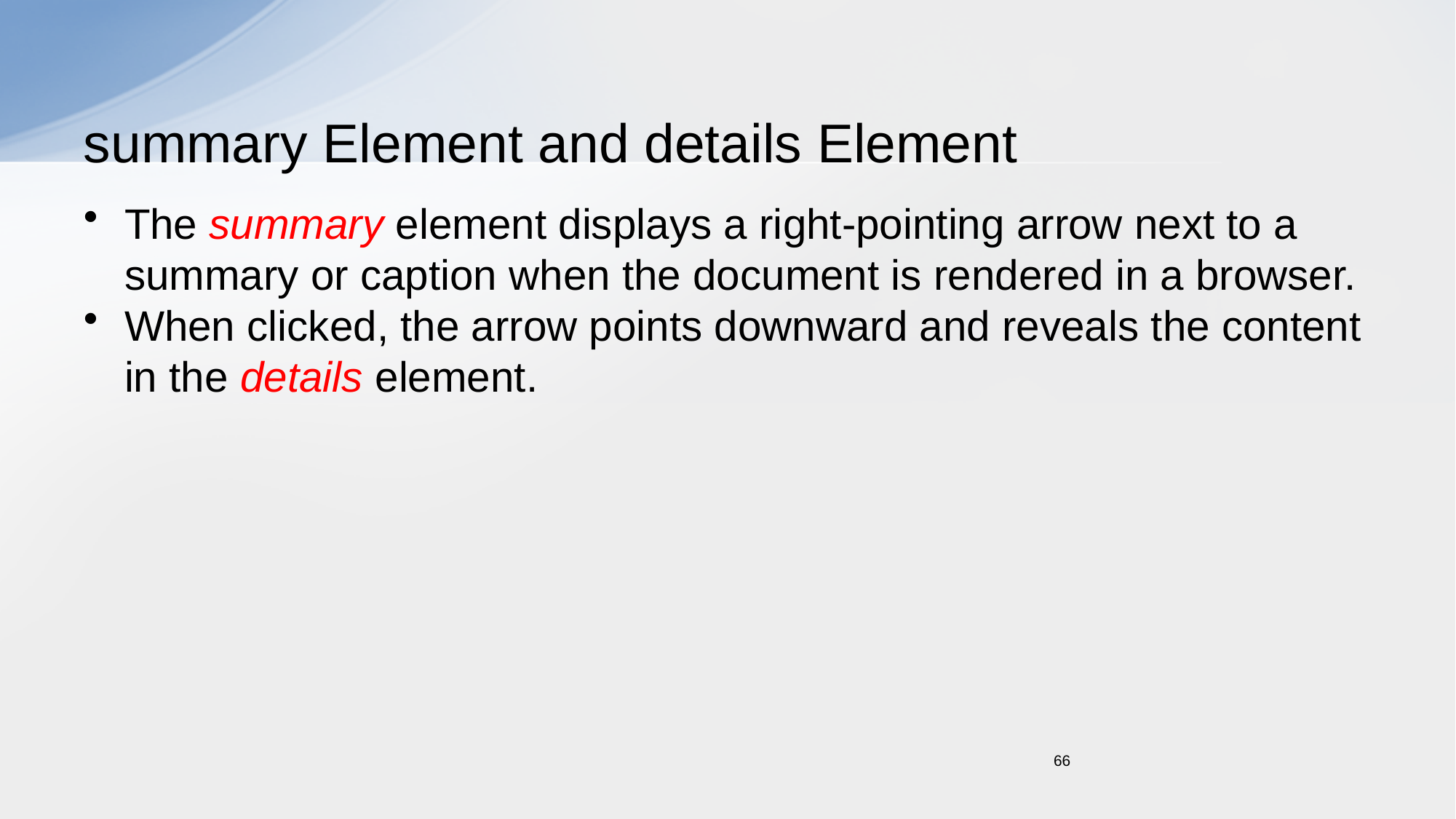

# summary Element and details Element
The summary element displays a right-pointing arrow next to a summary or caption when the document is rendered in a browser.
When clicked, the arrow points downward and reveals the content in the details element.

66